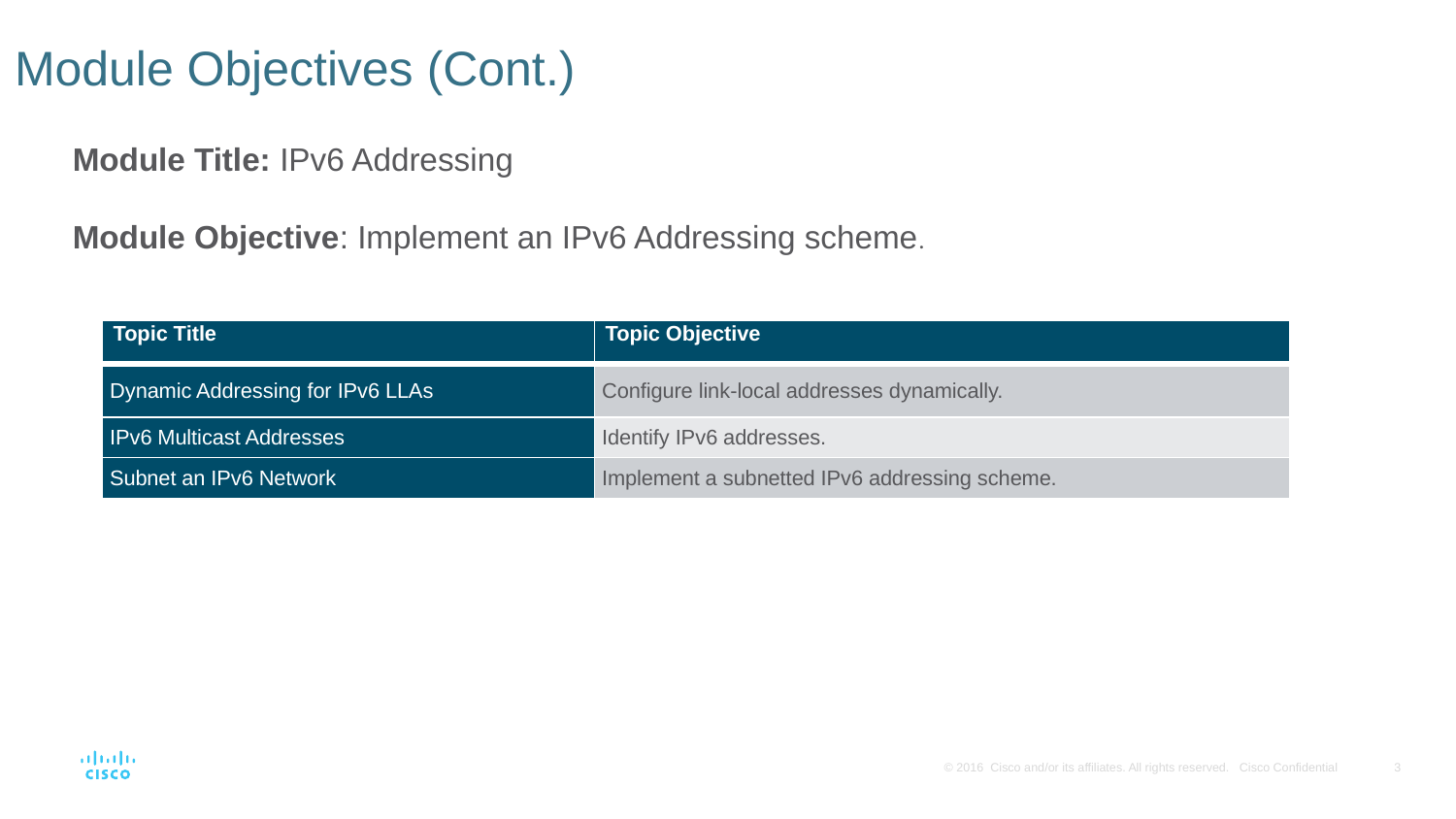

# Module Objectives (Cont.)
Module Title: IPv6 Addressing

Module Objective: Implement an IPv6 Addressing scheme.

| Topic Title | Topic Objective |
| --- | --- |
| Dynamic Addressing for IPv6 LLAs | Configure link-local addresses dynamically. |
| IPv6 Multicast Addresses | Identify IPv6 addresses. |
| Subnet an IPv6 Network | Implement a subnetted IPv6 addressing scheme. |